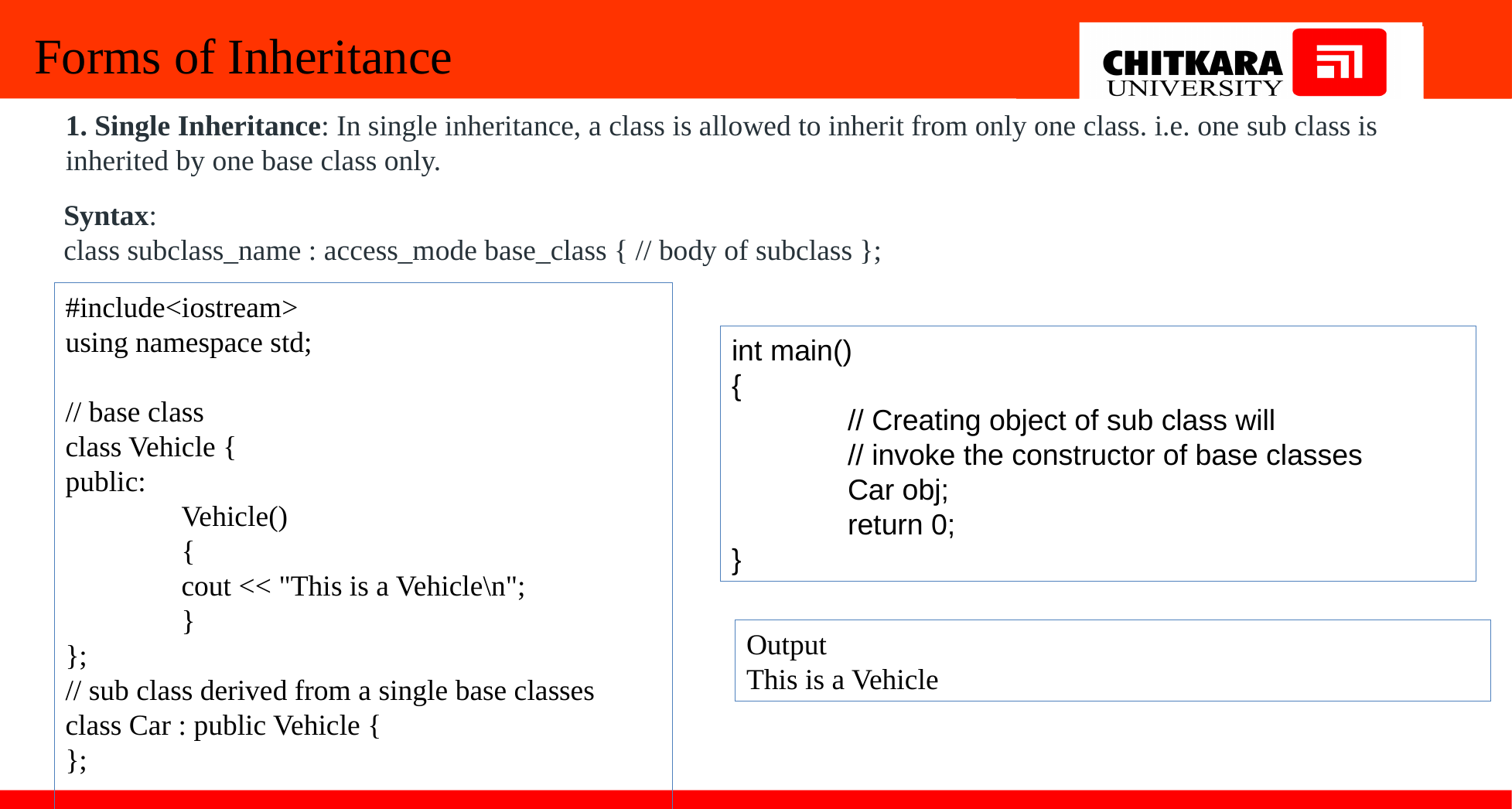

Forms of Inheritance
1. Single Inheritance: In single inheritance, a class is allowed to inherit from only one class. i.e. one sub class is inherited by one base class only.
Syntax:
class subclass_name : access_mode base_class { // body of subclass };
#include<iostream>
using namespace std;

// base class
class Vehicle {
public:
	Vehicle()
	{
	cout << "This is a Vehicle\n";
	}
};
// sub class derived from a single base classes
class Car : public Vehicle {
};

int main()
{
	// Creating object of sub class will
	// invoke the constructor of base classes
	Car obj;
	return 0;
}
Output
This is a Vehicle